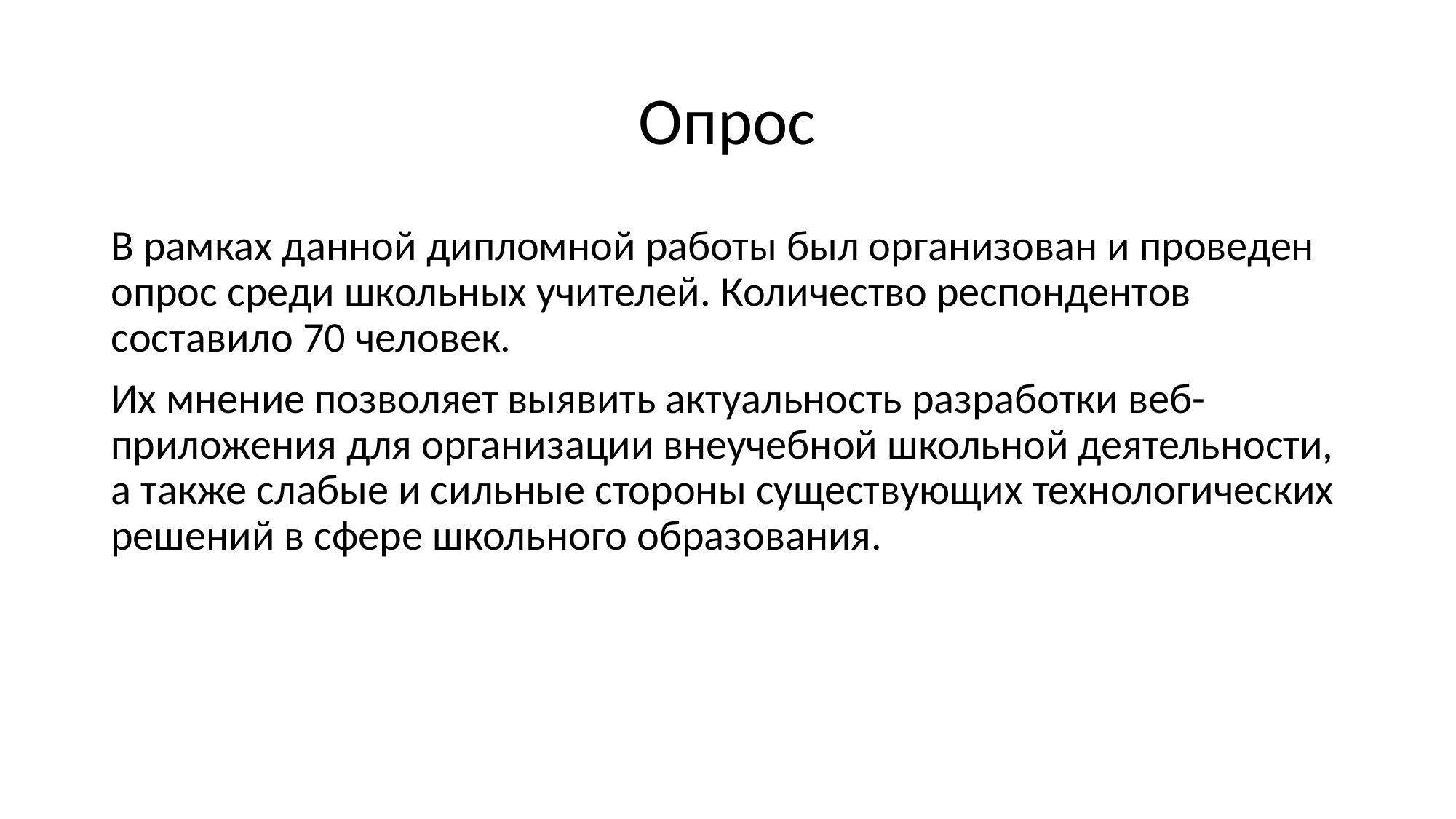

# Опрос
В рамках данной дипломной работы был организован и проведен опрос среди школьных учителей. Количество респондентов составило 70 человек.
Их мнение позволяет выявить актуальность разработки веб-приложения для организации внеучебной школьной деятельности, а также слабые и сильные стороны существующих технологических решений в сфере школьного образования.